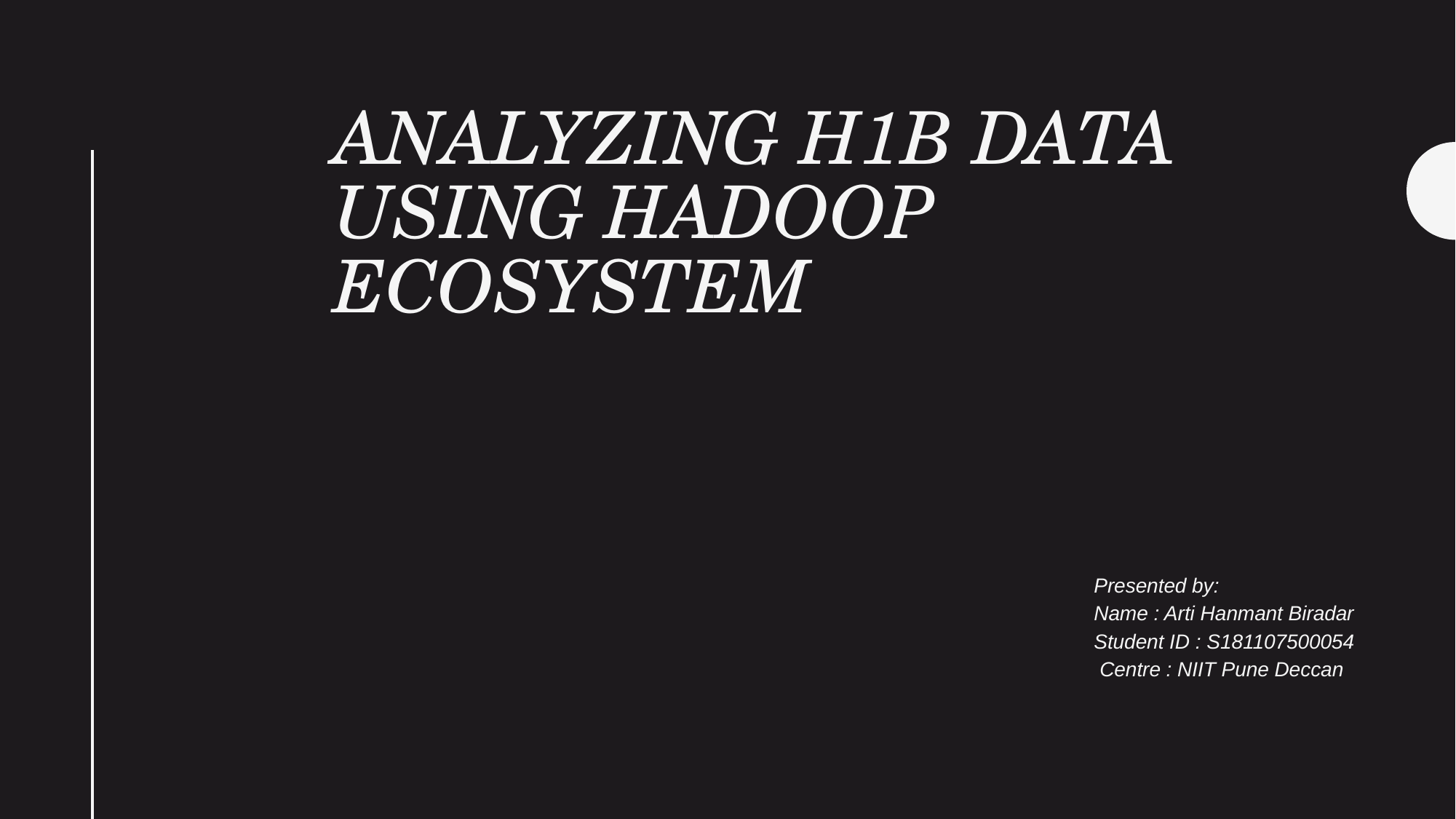

# Analyzing H1b data using Hadoop ecosystem
                                                                                                                                                                         Presented by:
                                                                                                                                                                         Name : Arti Hanmant Biradar
                                                                                                                                                                         Student ID : S181107500054
                                                                                                                                                                          Centre : NIIT Pune Deccan